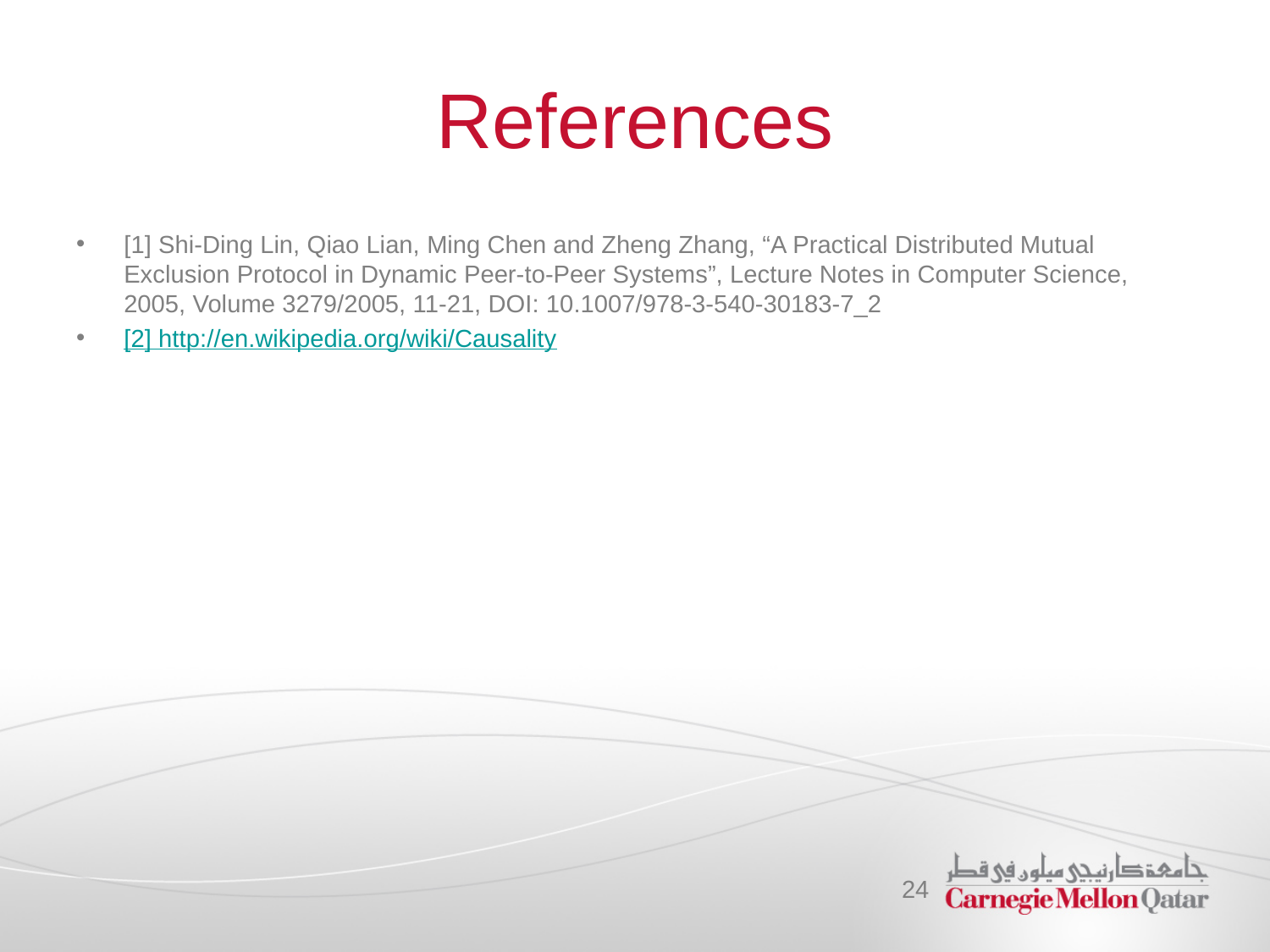

# References
[1] Shi-Ding Lin, Qiao Lian, Ming Chen and Zheng Zhang, “A Practical Distributed Mutual Exclusion Protocol in Dynamic Peer-to-Peer Systems”, Lecture Notes in Computer Science, 2005, Volume 3279/2005, 11-21, DOI: 10.1007/978-3-540-30183-7_2
[2] http://en.wikipedia.org/wiki/Causality
24